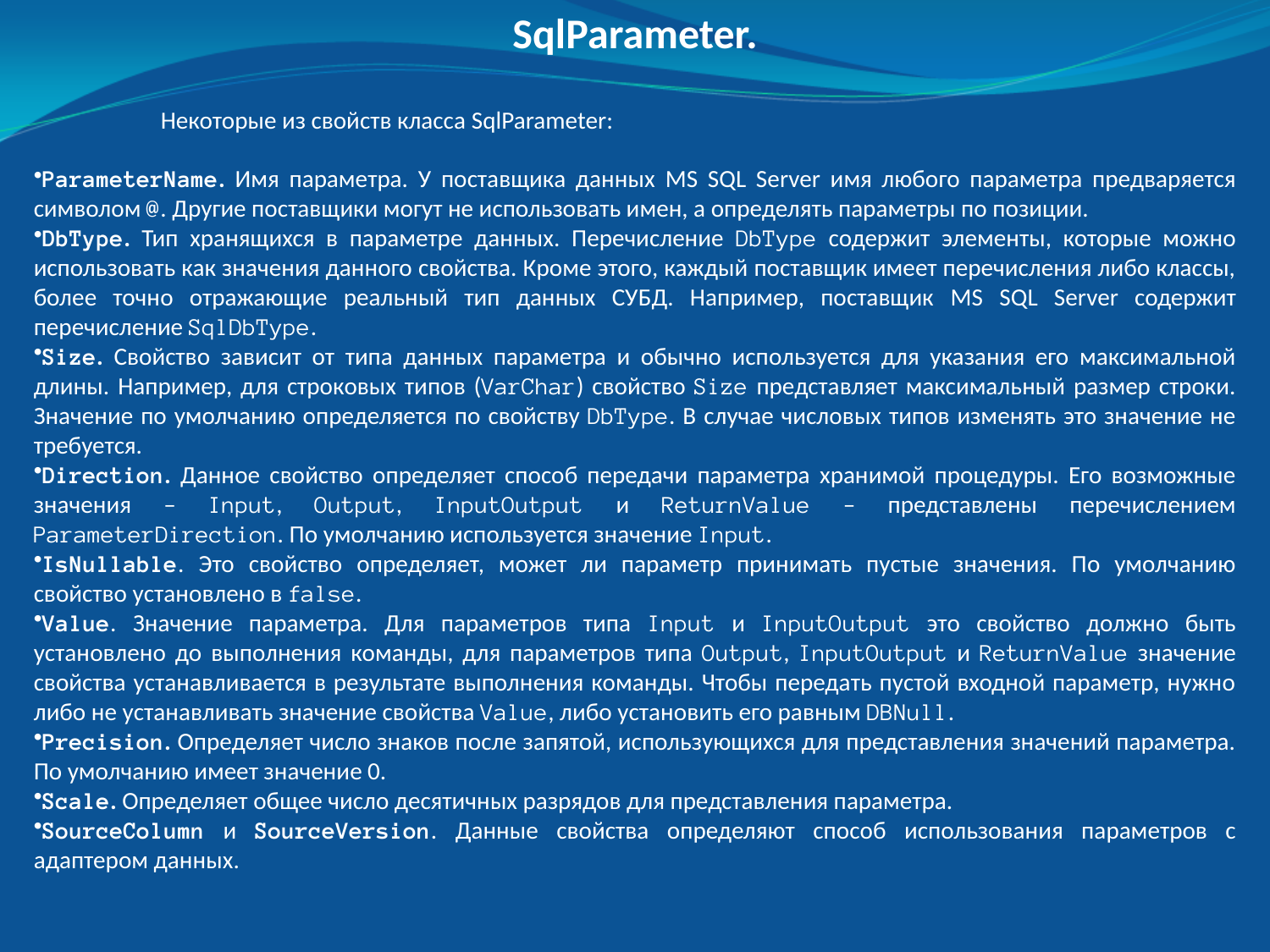

SqlParameter.
	Некоторые из свойств класса SqlParameter:

ParameterName. Имя параметра. У поставщика данных MS SQL Server имя любого параметра предваряется символом @. Другие поставщики могут не использовать имен, а определять параметры по позиции.
DbType. Тип хранящихся в параметре данных. Перечисление DbType содержит элементы, которые можно использовать как значения данного свойства. Кроме этого, каждый поставщик имеет перечисления либо классы, более точно отражающие реальный тип данных СУБД. Например, поставщик MS SQL Server содержит перечисление SqlDbType.
Size. Свойство зависит от типа данных параметра и обычно используется для указания его максимальной длины. Например, для строковых типов (VarChar) свойство Size представляет максимальный размер строки. Значение по умолчанию определяется по свойству DbType. В случае числовых типов изменять это значение не требуется.
Direction. Данное свойство определяет способ передачи параметра хранимой процедуры. Его возможные значения – Input, Output, InputOutput и ReturnValue – представлены перечислением ParameterDirection. По умолчанию используется значение Input.
IsNullable. Это свойство определяет, может ли параметр принимать пустые значения. По умолчанию свойство установлено в false.
Value. Значение параметра. Для параметров типа Input и InputOutput это свойство должно быть установлено до выполнения команды, для параметров типа Output, InputOutput и ReturnValue значение свойства устанавливается в результате выполнения команды. Чтобы передать пустой входной параметр, нужно либо не устанавливать значение свойства Value, либо установить его равным DBNull.
Precision. Определяет число знаков после запятой, использующихся для представления значений параметра. По умолчанию имеет значение 0.
Scale. Определяет общее число десятичных разрядов для представления параметра.
SourceColumn и SourceVersion. Данные свойства определяют способ использования параметров с адаптером данных.